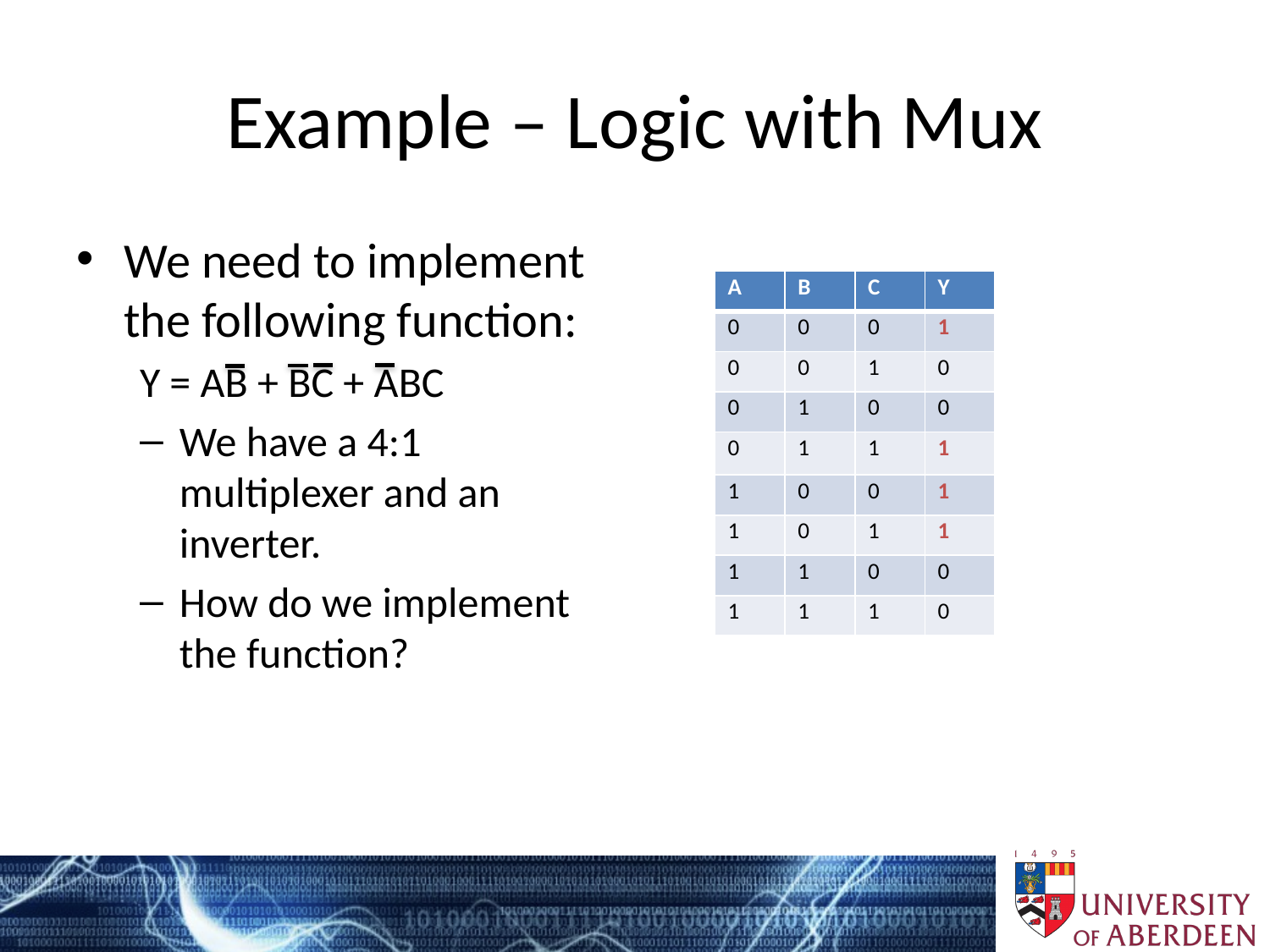

# Example – Logic with Mux
We need to implement the following function:
Y = AB + BC + ABC
We have a 4:1 multiplexer and an inverter.
How do we implement the function?

| A | B | C | Y |
| --- | --- | --- | --- |
| 0 | 0 | 0 | 1 |
| 0 | 0 | 1 | 0 |
| 0 | 1 | 0 | 0 |
| 0 | 1 | 1 | 1 |
| 1 | 0 | 0 | 1 |
| 1 | 0 | 1 | 1 |
| 1 | 1 | 0 | 0 |
| 1 | 1 | 1 | 0 |